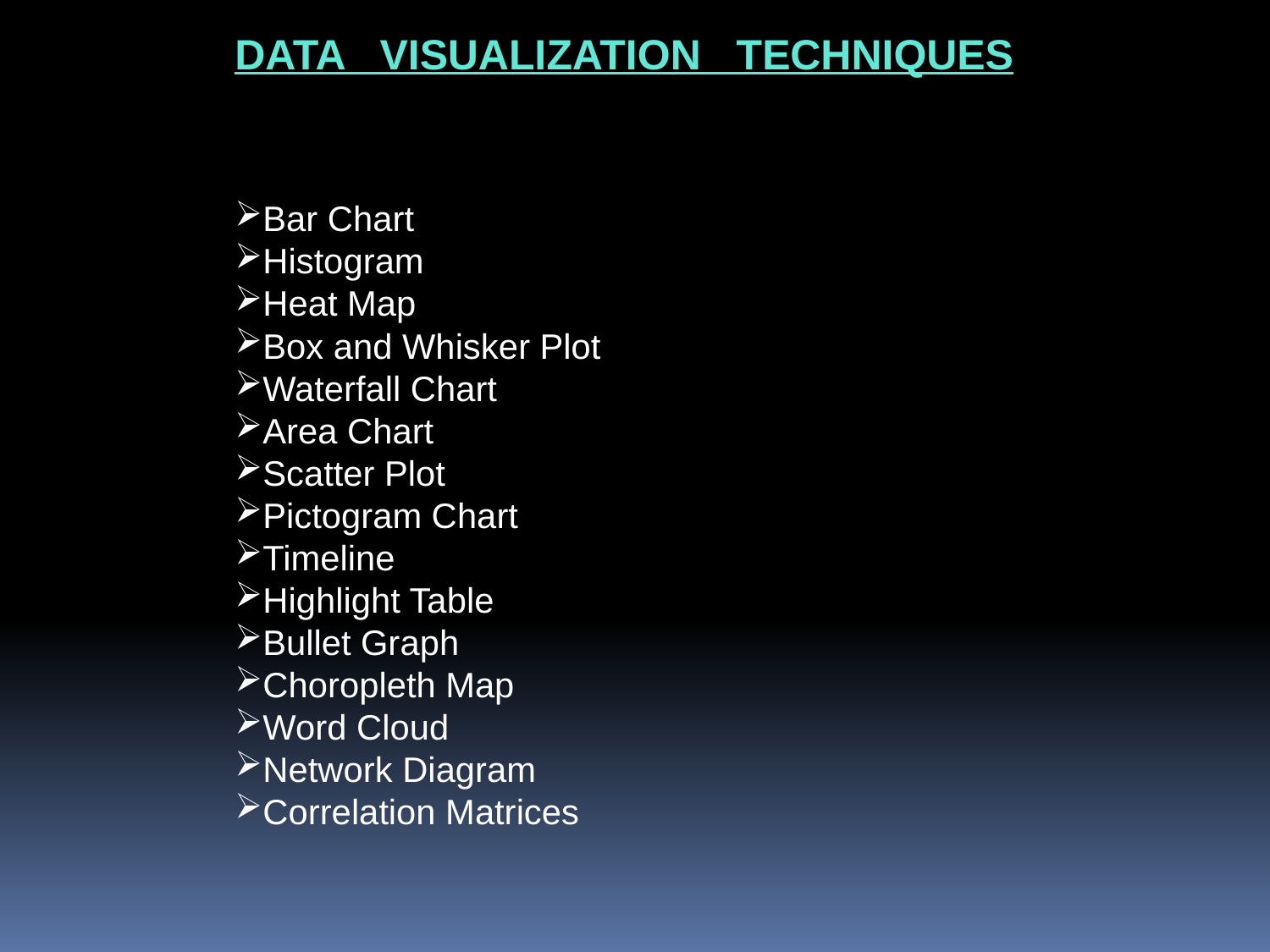

DATA   VISUALIZATION   TECHNIQUES

Bar Chart
Histogram
Heat Map
Box and Whisker Plot
Waterfall Chart
Area Chart
Scatter Plot
Pictogram Chart
Timeline
Highlight Table
Bullet Graph
Choropleth Map
Word Cloud
Network Diagram
Correlation Matrices